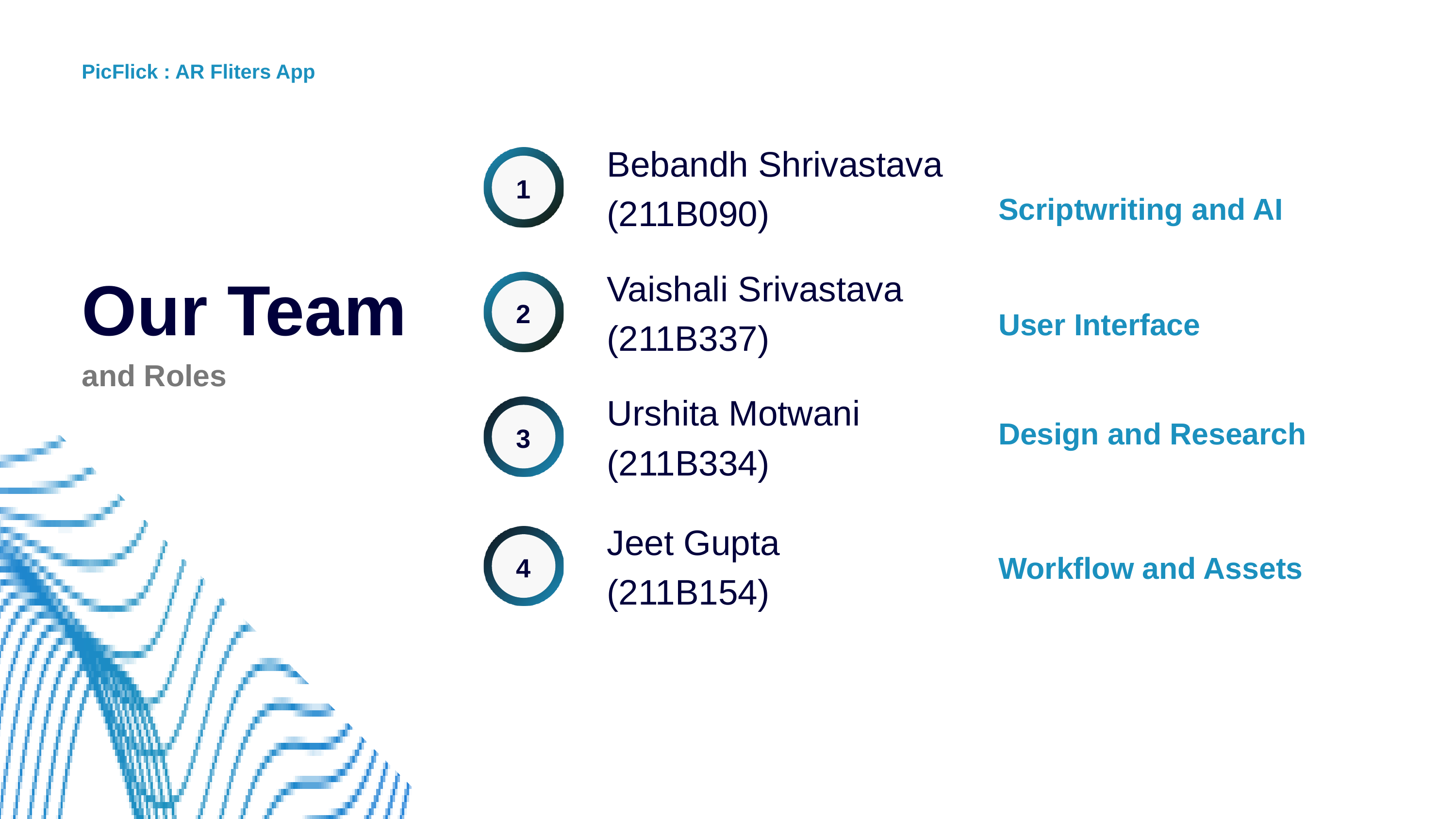

PicFlick : AR Fliters App
Bebandh Shrivastava
(211B090)

1
Scriptwriting and AI
Vaishali Srivastava
(211B337)
Our Team

2
User Interface
and Roles
Urshita Motwani
(211B334)

3
Design and Research
Jeet Gupta
(211B154)

4
Workflow and Assets